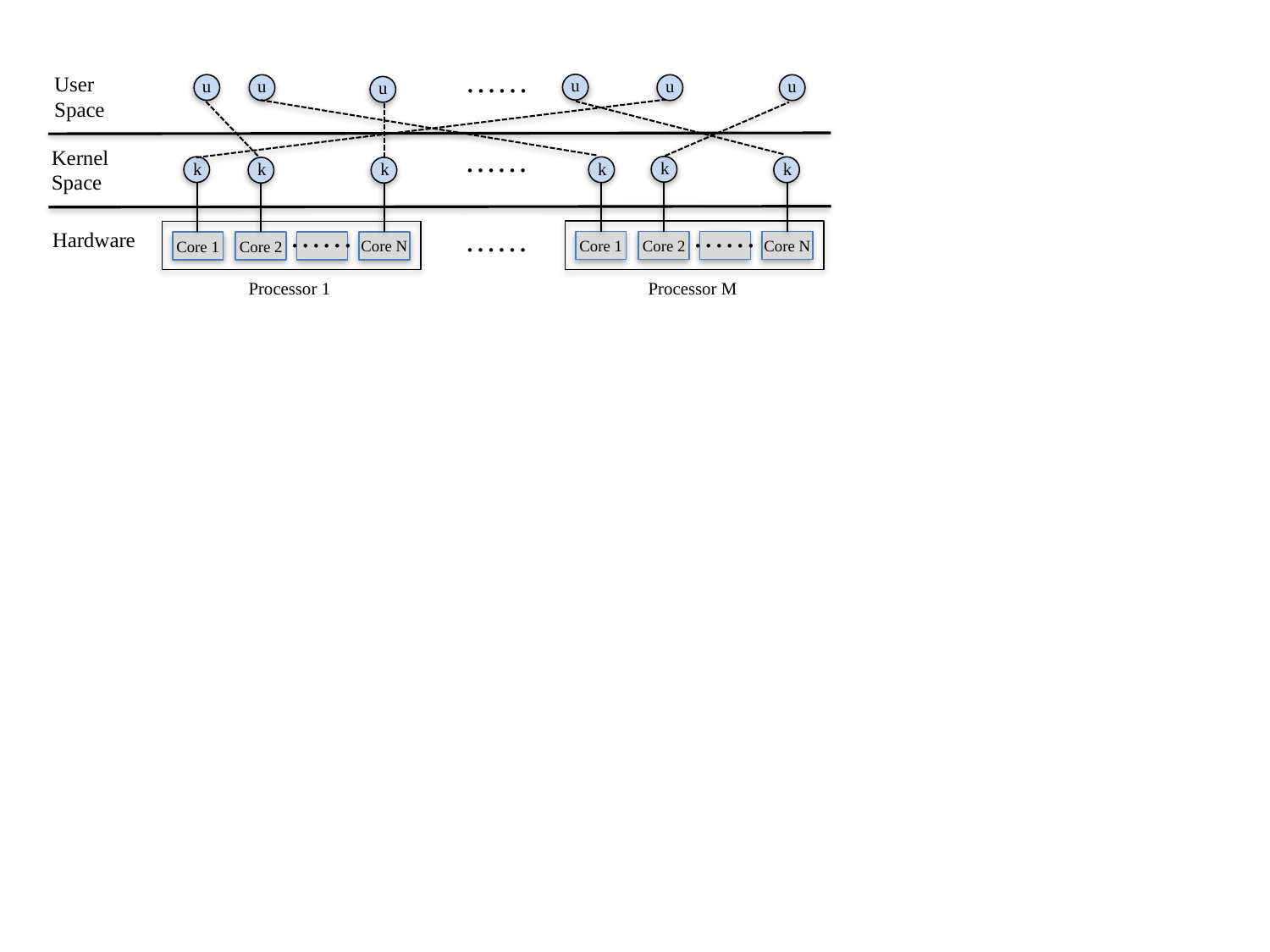

……
User
Space
u

u

u

u

u

u

Kernel
Space
……
k

k

k

k

k

k

……

Core N

Core 2
Core 1
Processor M
……

Core N

Core 2
Core 1
Processor 1
Hardware
……